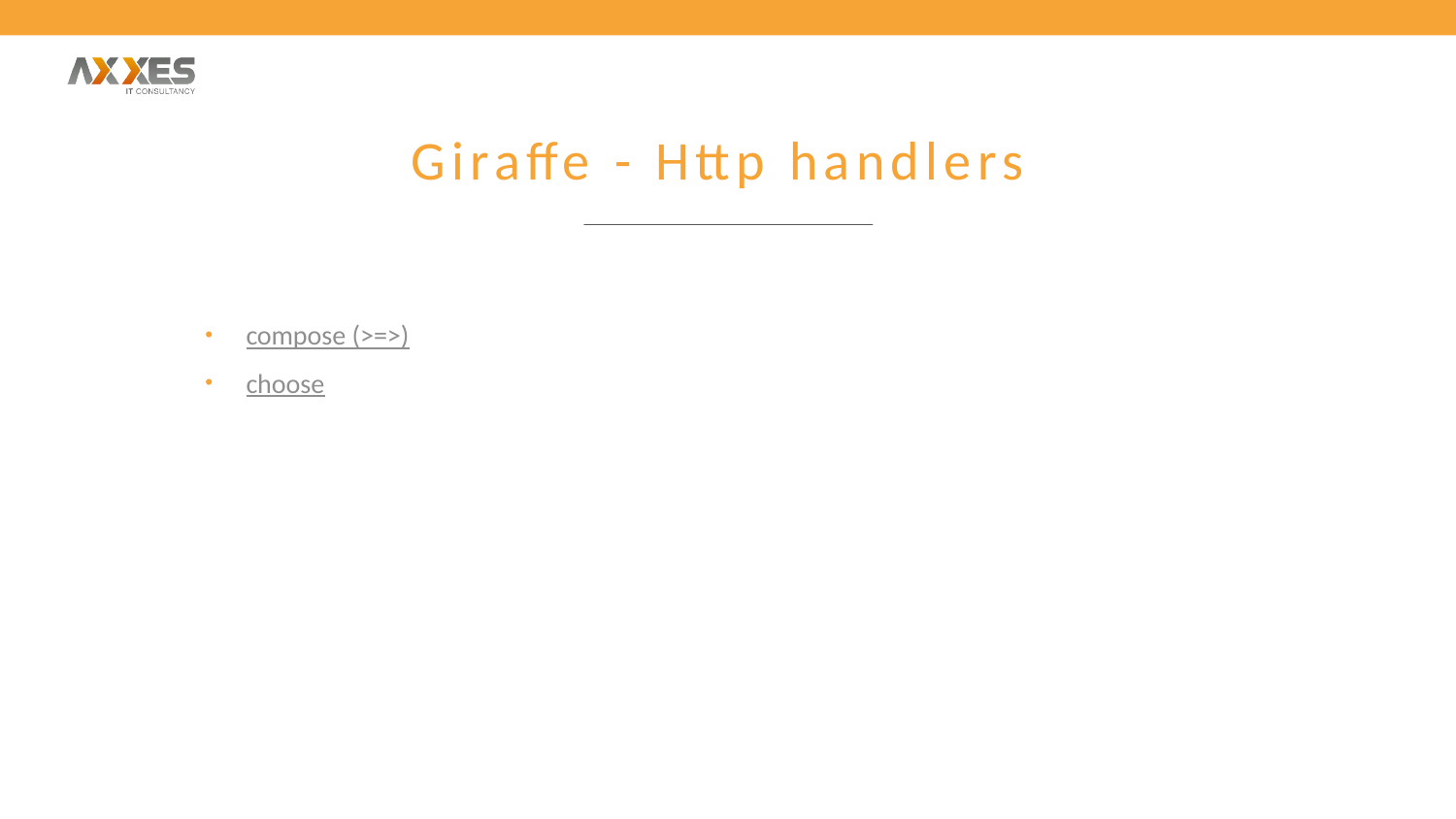

# Giraffe - Http handlers
compose (>=>)
choose